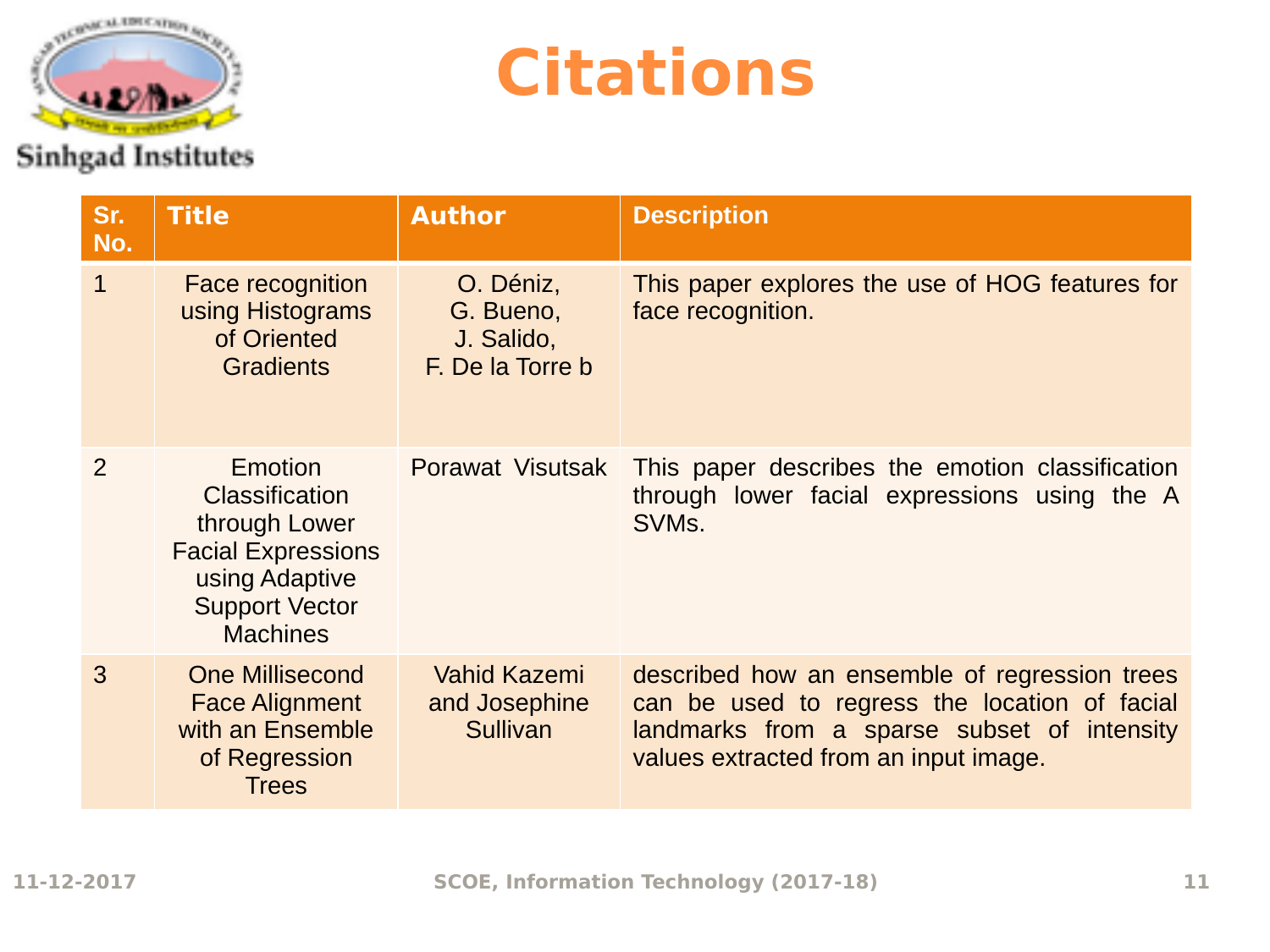

Citations
| Sr. No. | Title | Author | Description |
| --- | --- | --- | --- |
| 1 | Face recognition using Histograms of Oriented Gradients | O. Déniz, G. Bueno, J. Salido, F. De la Torre b | This paper explores the use of HOG features for face recognition. |
| 2 | Emotion Classification through Lower Facial Expressions using Adaptive Support Vector Machines | Porawat Visutsak | This paper describes the emotion classification through lower facial expressions using the A SVMs. |
| 3 | One Millisecond Face Alignment with an Ensemble of Regression Trees | Vahid Kazemi and Josephine Sullivan | described how an ensemble of regression trees can be used to regress the location of facial landmarks from a sparse subset of intensity values extracted from an input image. |
11-12-2017
SCOE, Information Technology (2017-18)
11